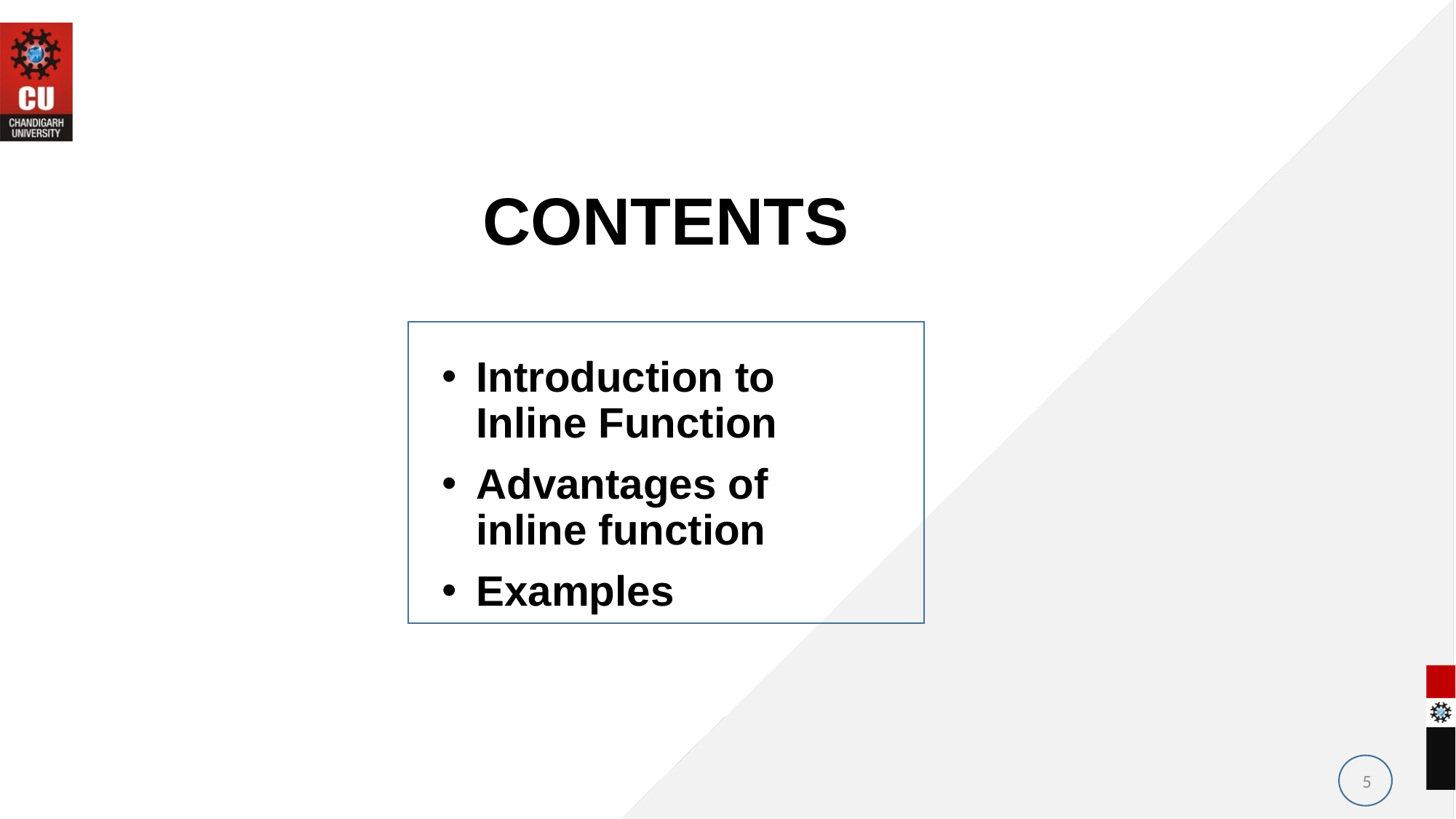

# CONTENTS

Introduction to Inline Function
Advantages of inline function
Examples

5